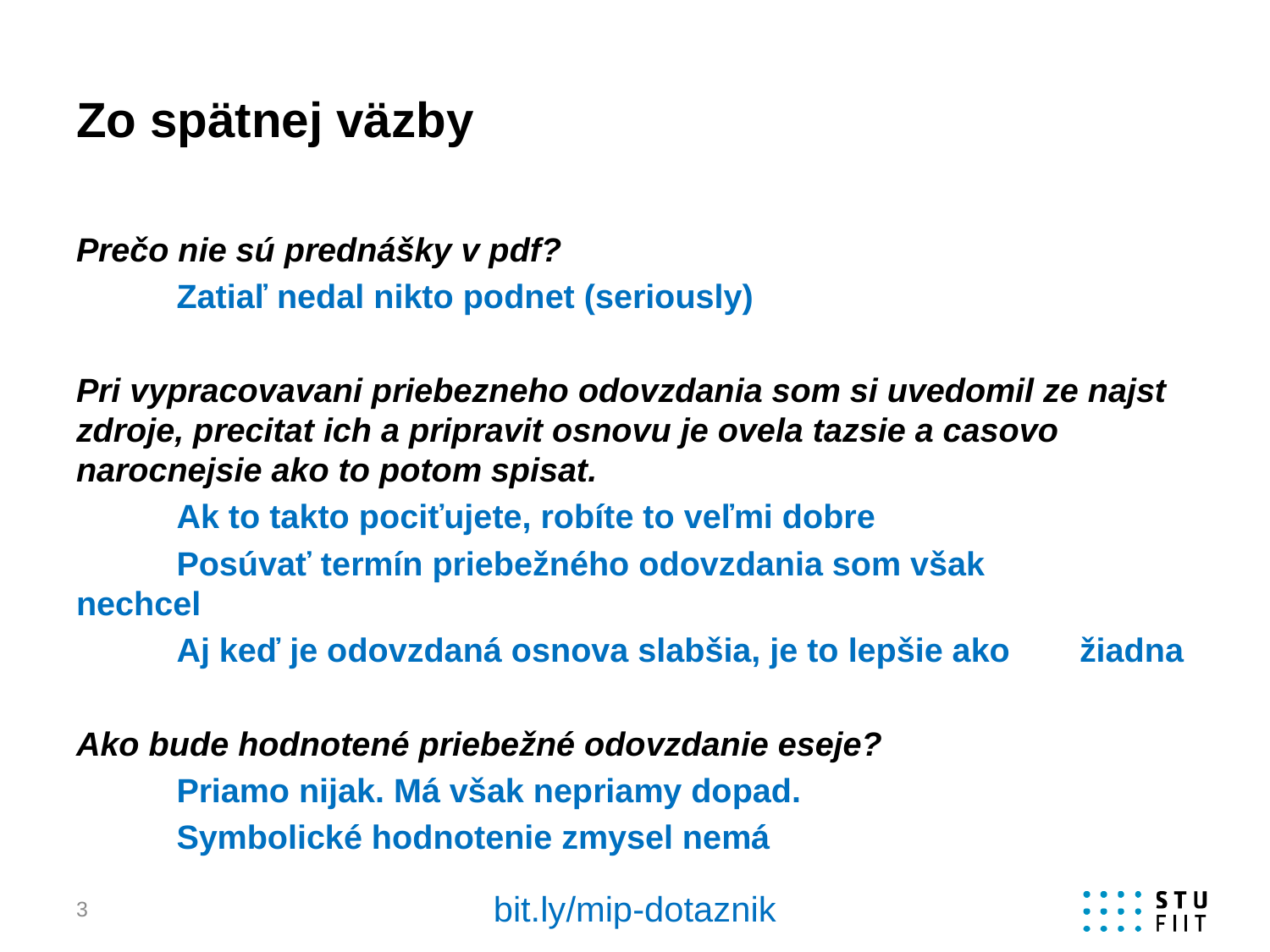

# Zo spätnej väzby
Prečo nie sú prednášky v pdf?
	Zatiaľ nedal nikto podnet (seriously)

Pri vypracovavani priebezneho odovzdania som si uvedomil ze najst zdroje, precitat ich a pripravit osnovu je ovela tazsie a casovo narocnejsie ako to potom spisat.
	Ak to takto pociťujete, robíte to veľmi dobre
	Posúvať termín priebežného odovzdania som však 	nechcel
	Aj keď je odovzdaná osnova slabšia, je to lepšie ako 	žiadna

Ako bude hodnotené priebežné odovzdanie eseje?
	Priamo nijak. Má však nepriamy dopad.
	Symbolické hodnotenie zmysel nemá
bit.ly/mip-dotaznik
3